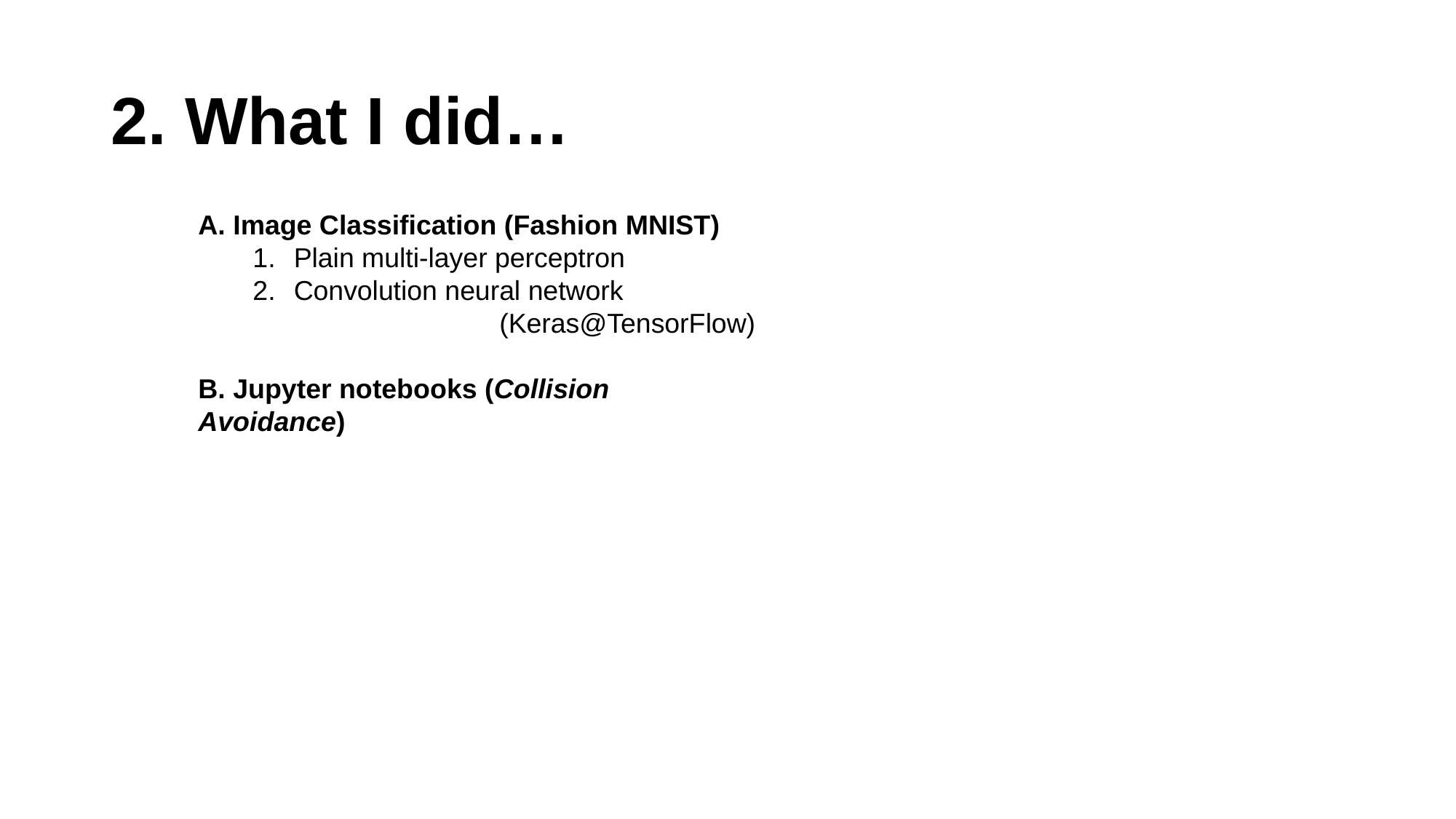

# 2. What I did…
A. Image Classification (Fashion MNIST)
Plain multi-layer perceptron
Convolution neural network
		  (Keras@TensorFlow)

B. Jupyter notebooks (Collision Avoidance)